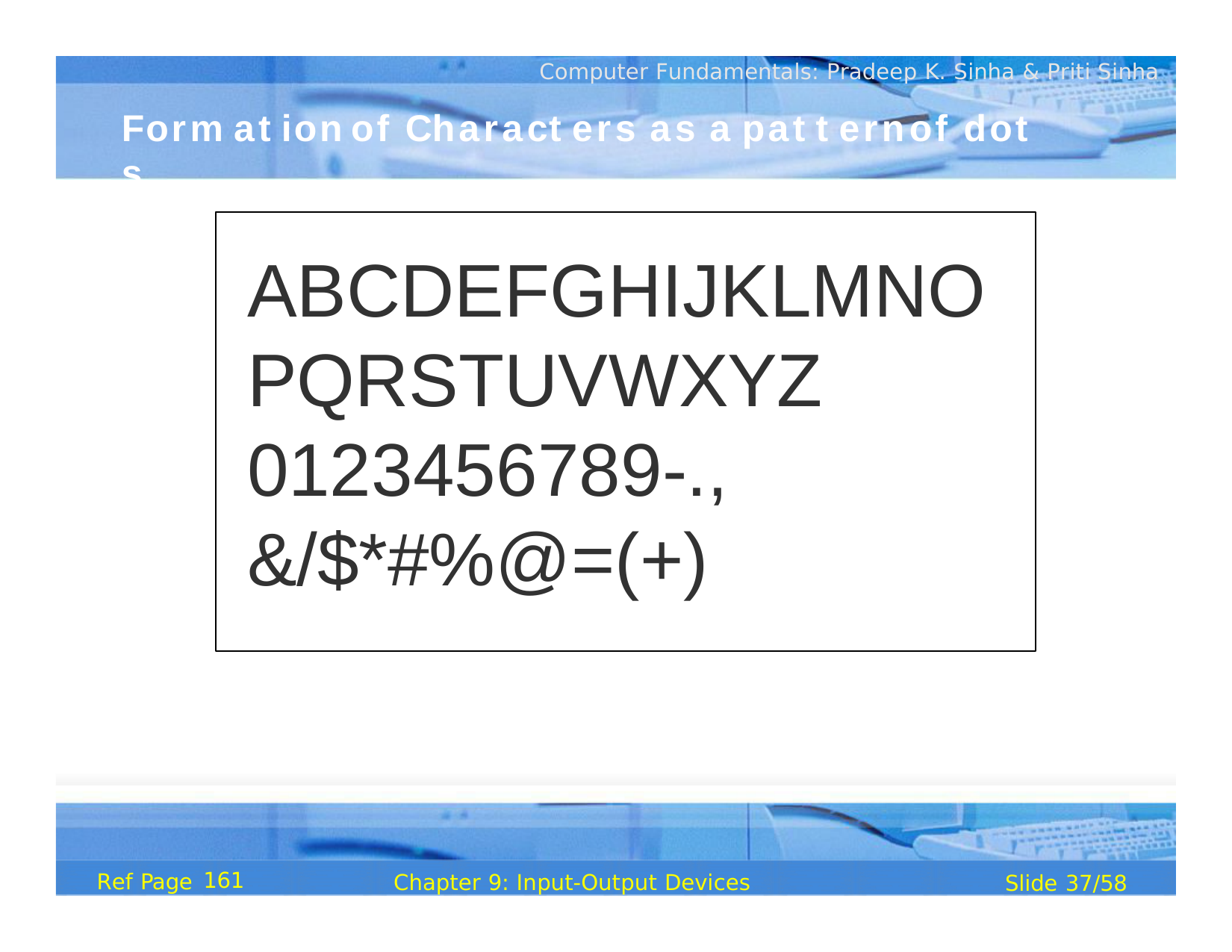

Computer Fundamentals: Pradeep K. Sinha & Priti Sinha
Form at ion	of	Charact ers as a	pat t ern	of	dot s

ABCDEFGHIJKLMNO PQRSTUVWXYZ 0123456789-.,
&/$*#%@=(+)

161
Ref Page
Chapter 9: Input-Output Devices
Slide 37/58